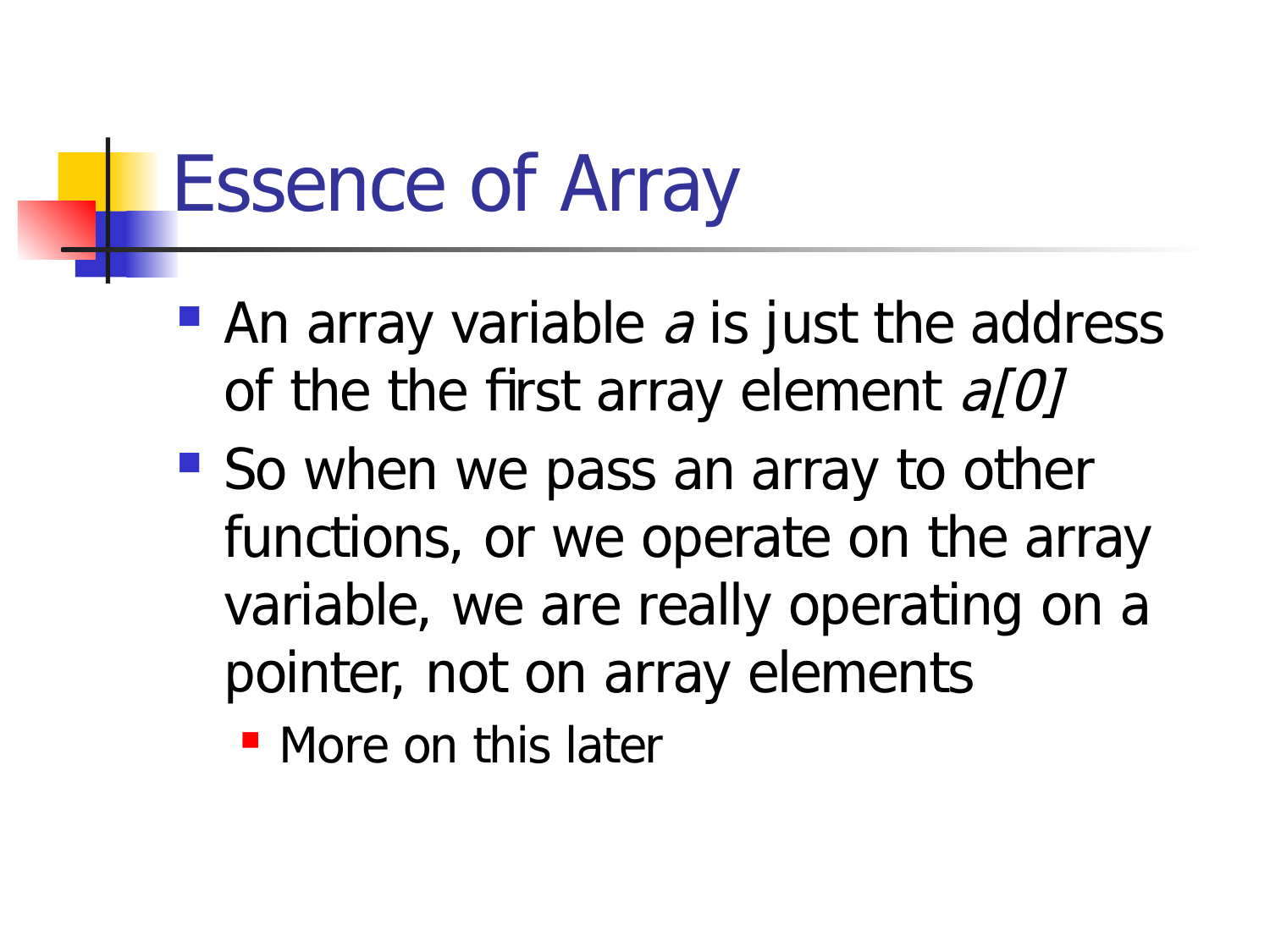

# Essence of Array
An array variable a is just the address of the the first array element a[0]
So when we pass an array to other functions, or we operate on the array variable, we are really operating on a pointer, not on array elements
More on this later